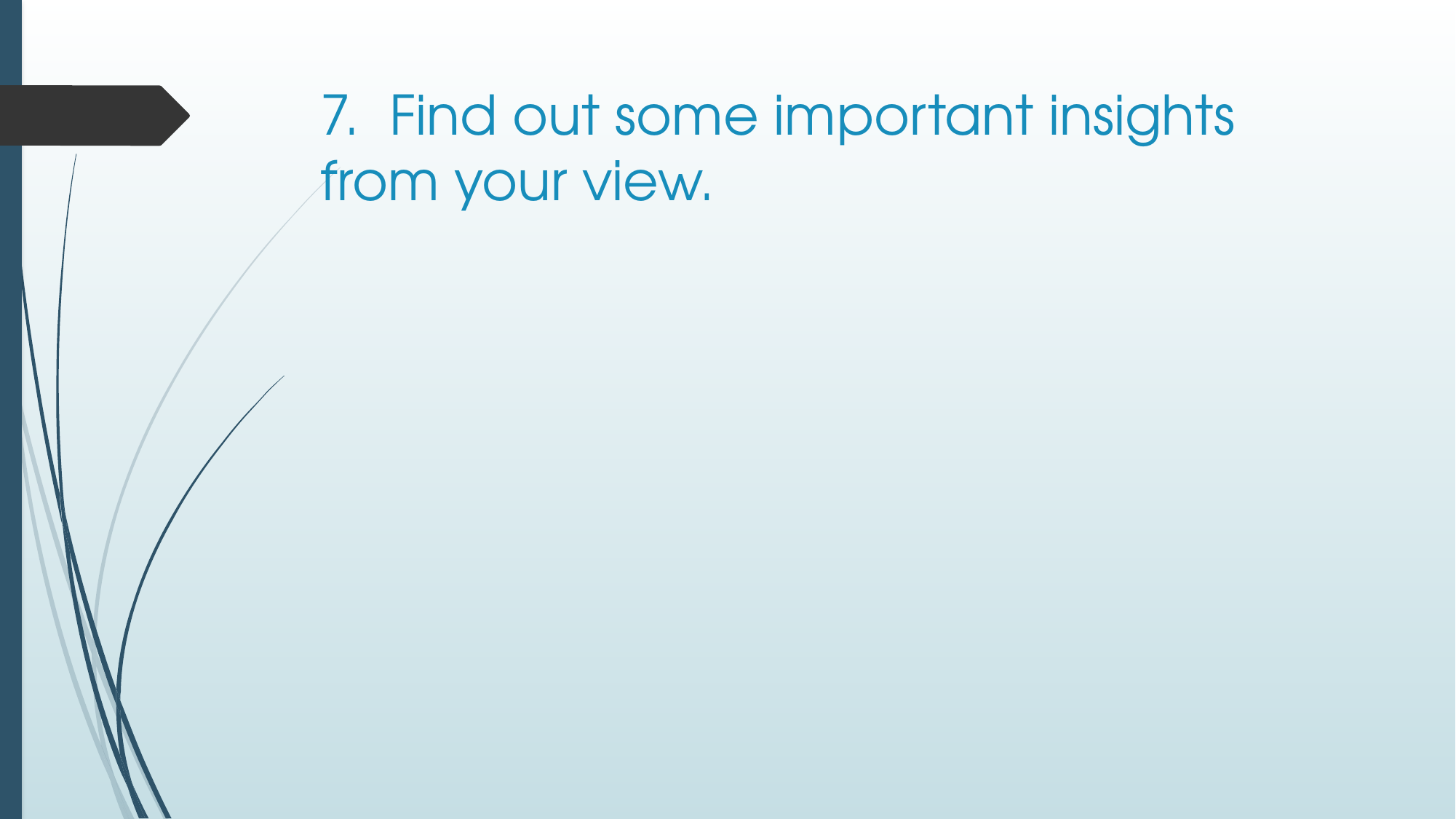

# 7.  Find out some important insights from your view.